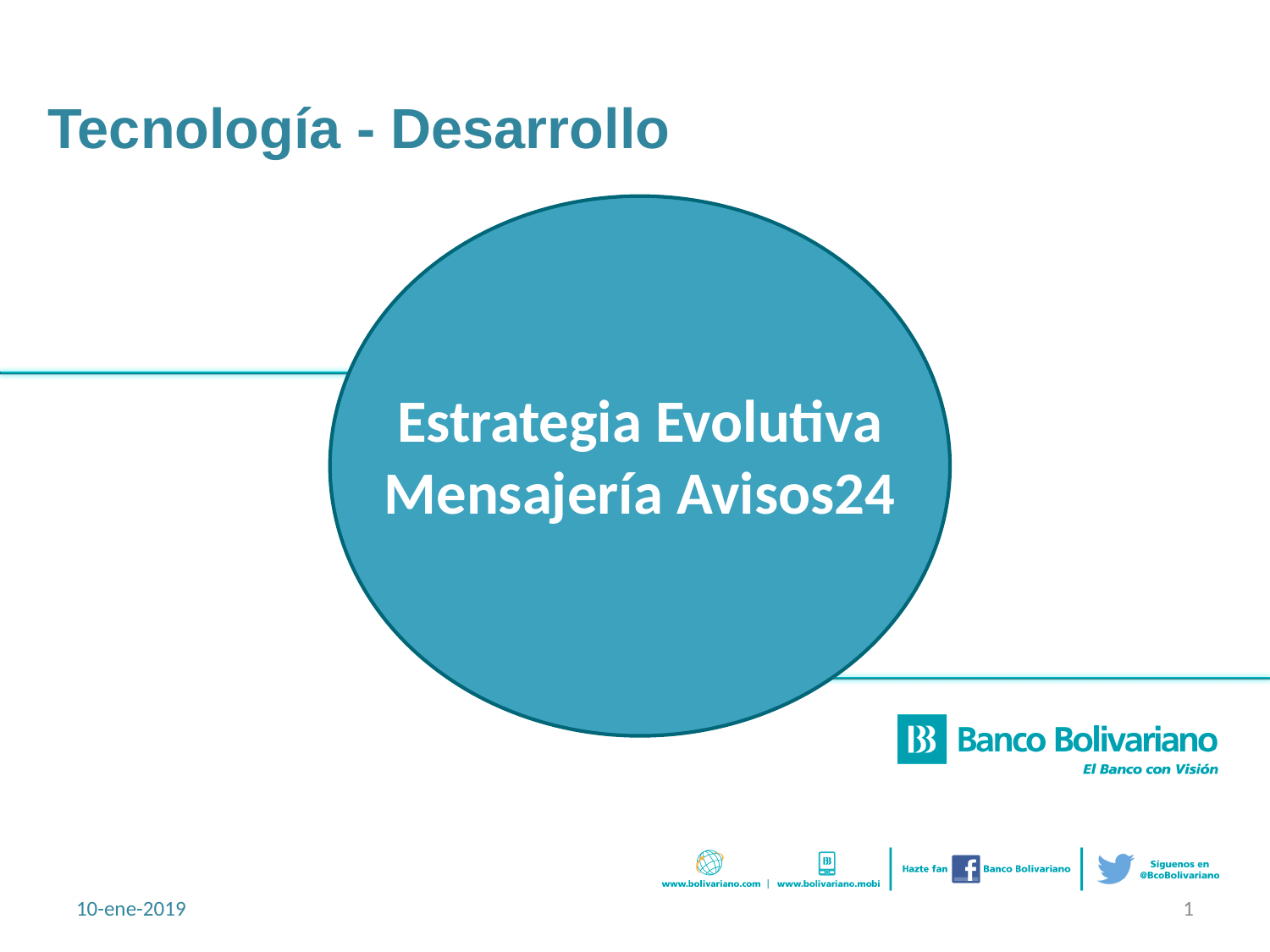

# Tecnología - Desarrollo

Estrategia Evolutiva Mensajería Avisos24
10-ene-2019
1